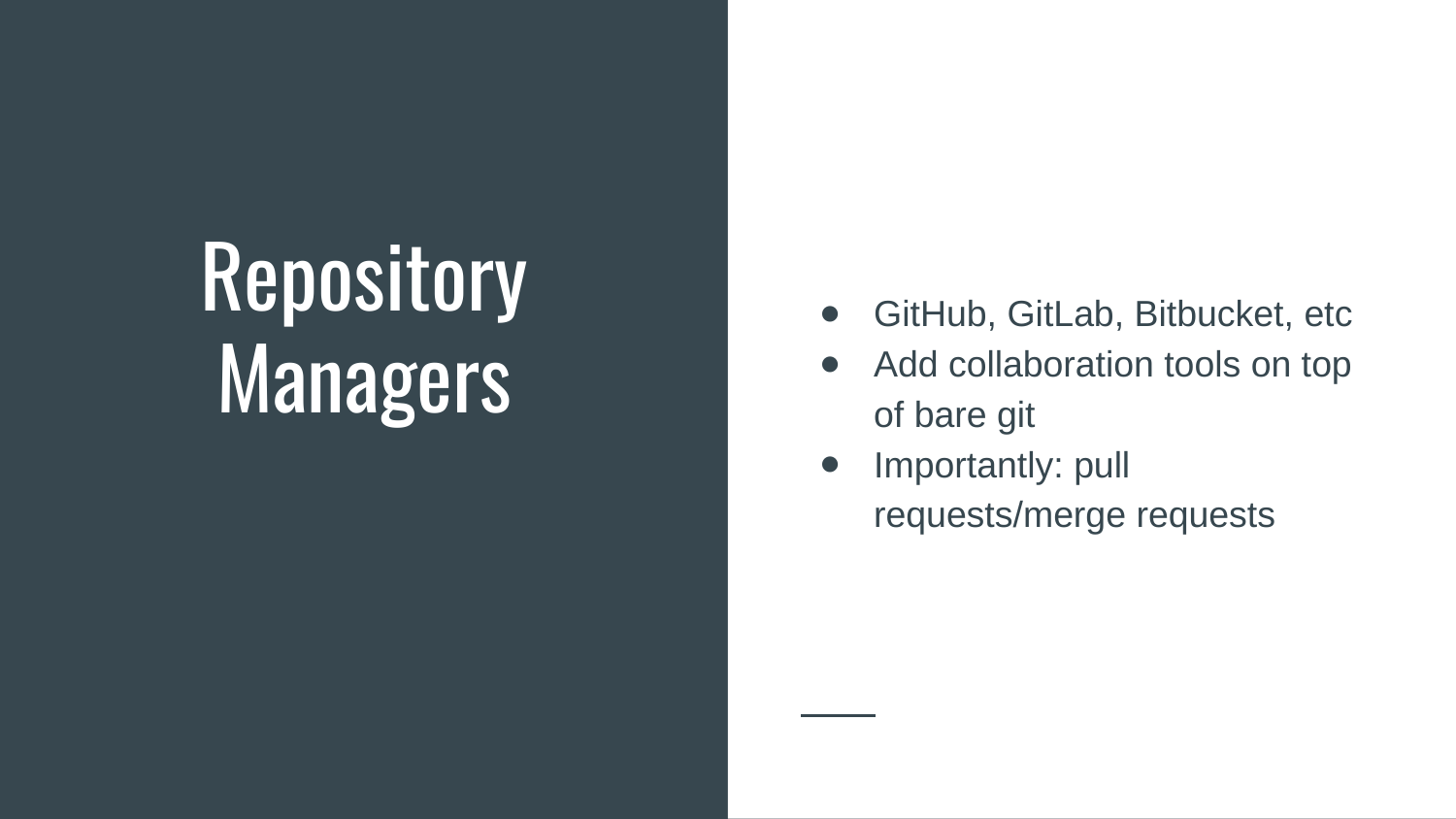

GitHub, GitLab, Bitbucket, etc
Add collaboration tools on top of bare git
Importantly: pull requests/merge requests
# Repository Managers